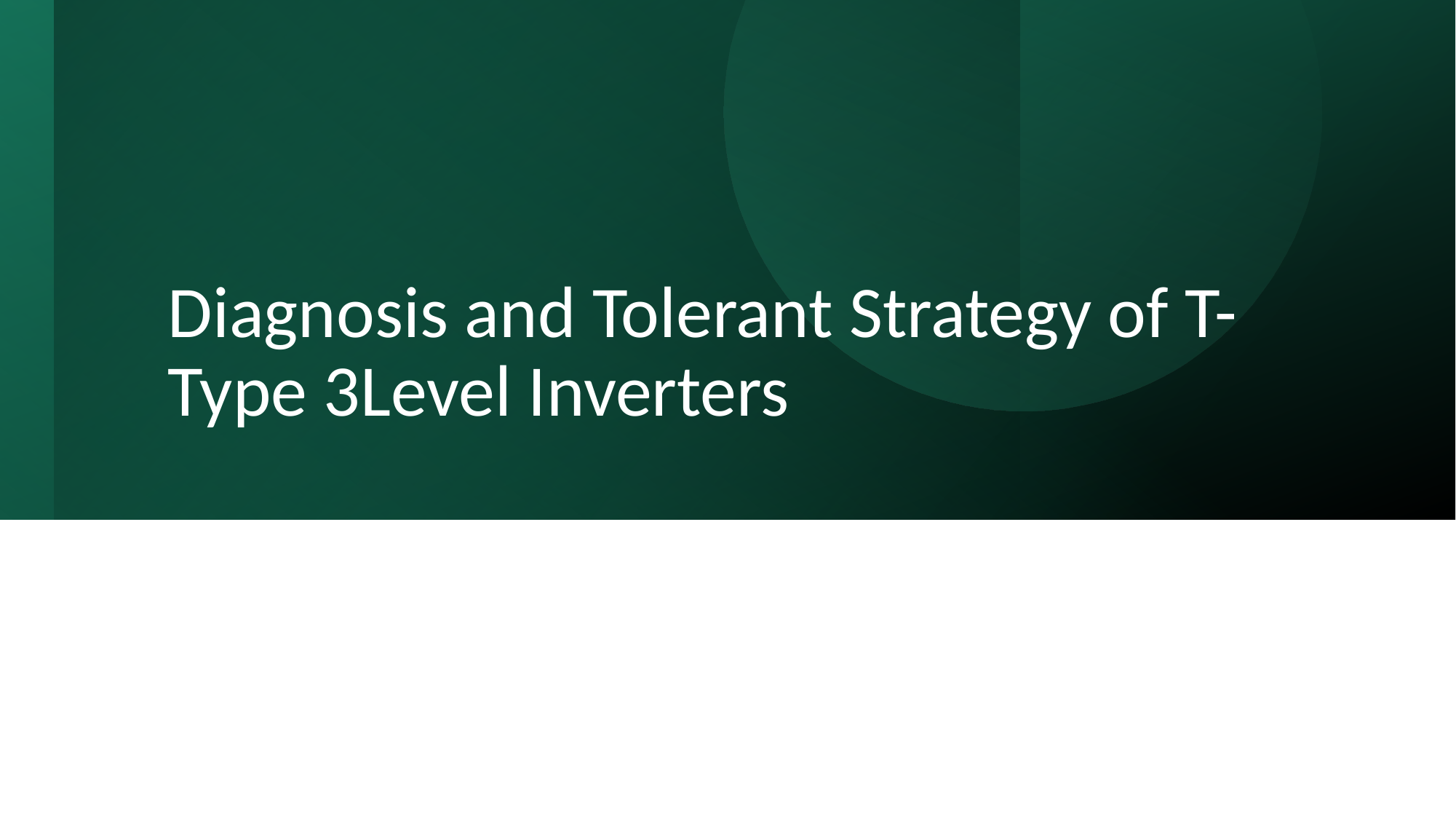

# Diagnosis and Tolerant Strategy of T-Type 3Level Inverters